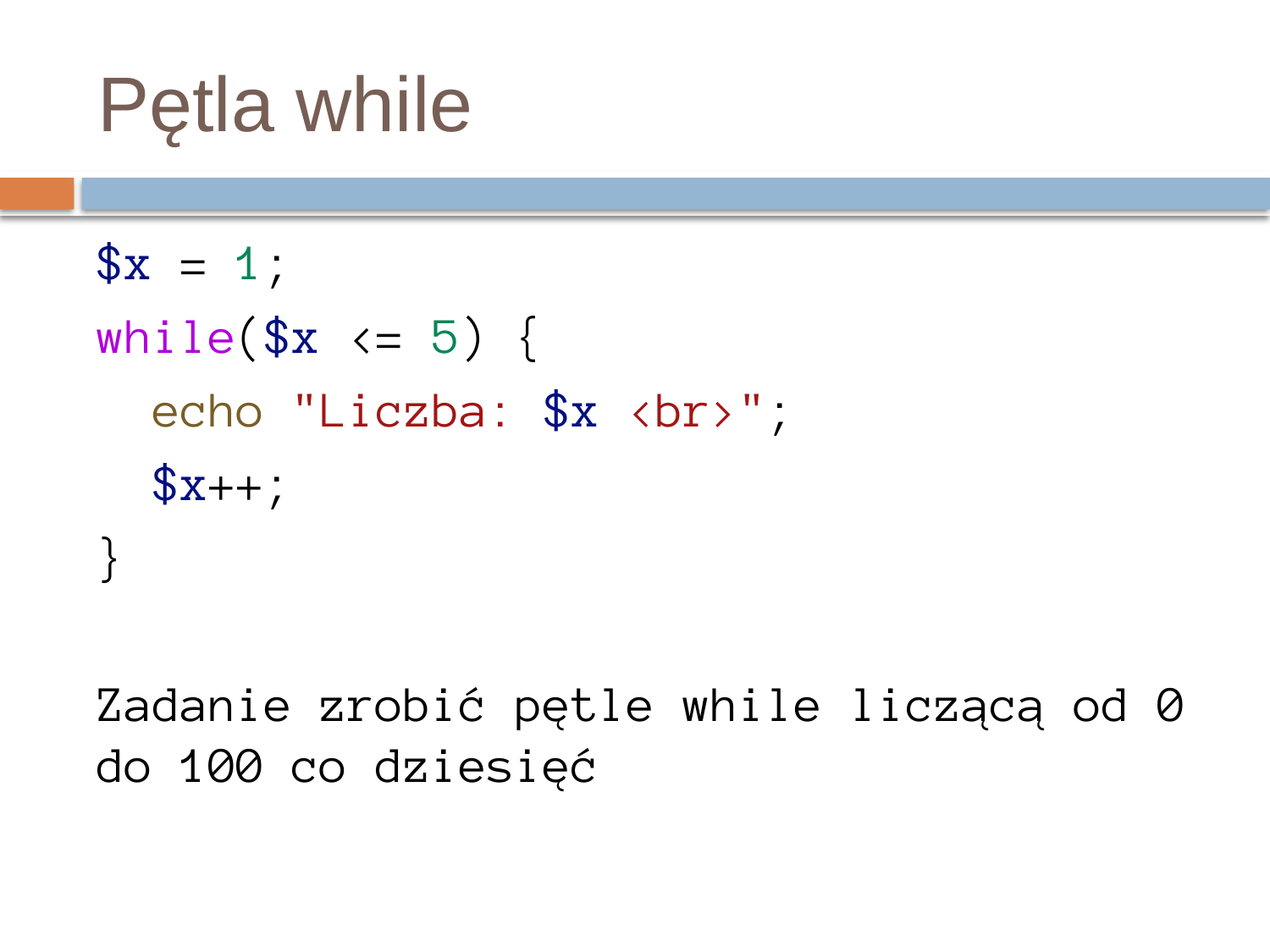

# Pętla while
$x = 1;
while($x <= 5) {
  echo "Liczba: $x <br>";
  $x++;
}

Zadanie zrobić pętle while liczącą od 0 do 100 co dziesięć